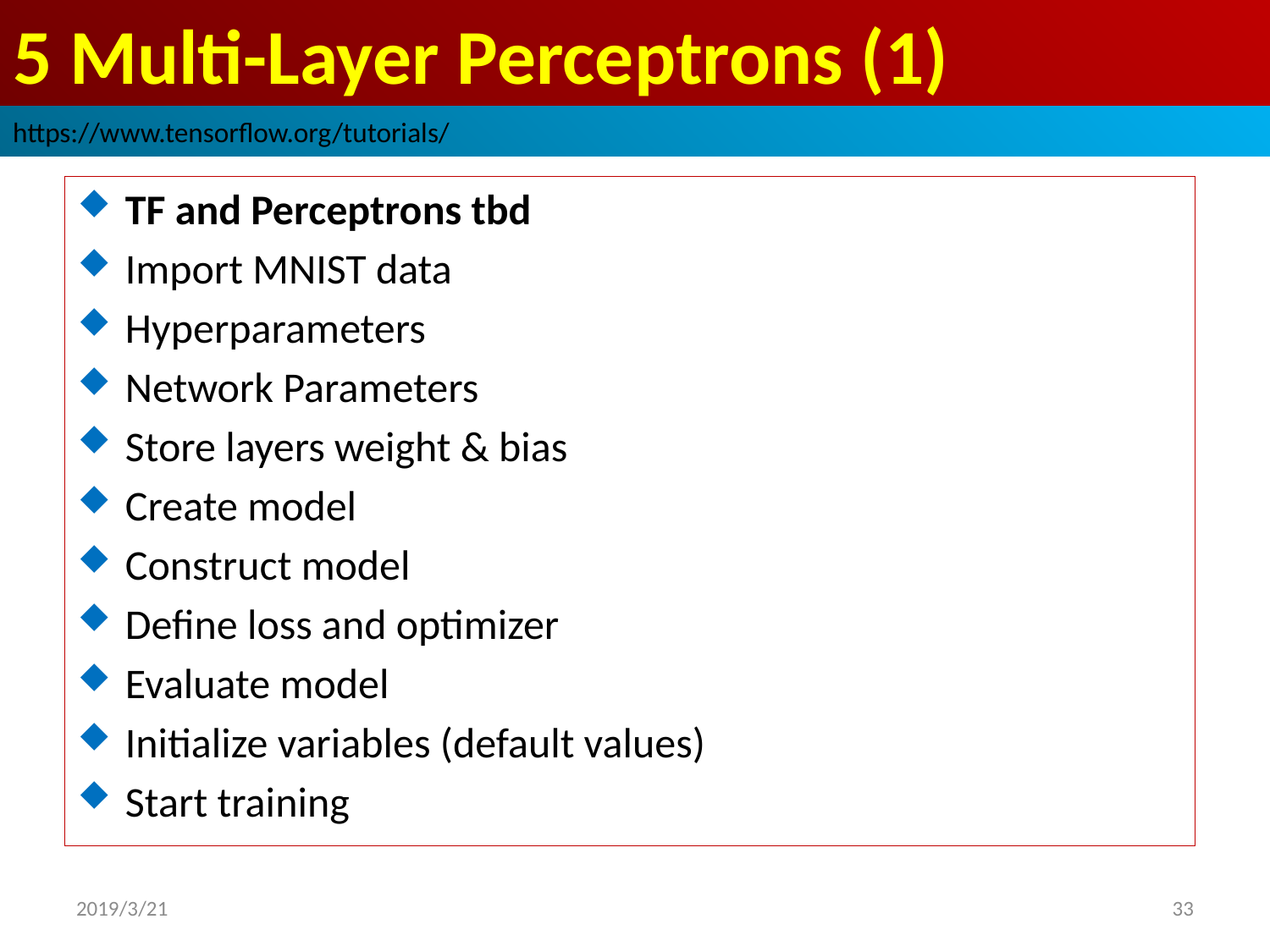

# 5 Multi-Layer Perceptrons (1)
https://www.tensorflow.org/tutorials/
TF and Perceptrons tbd
Import MNIST data
Hyperparameters
Network Parameters
Store layers weight & bias
Create model
Construct model
Define loss and optimizer
Evaluate model
Initialize variables (default values)
Start training
2019/3/21
33